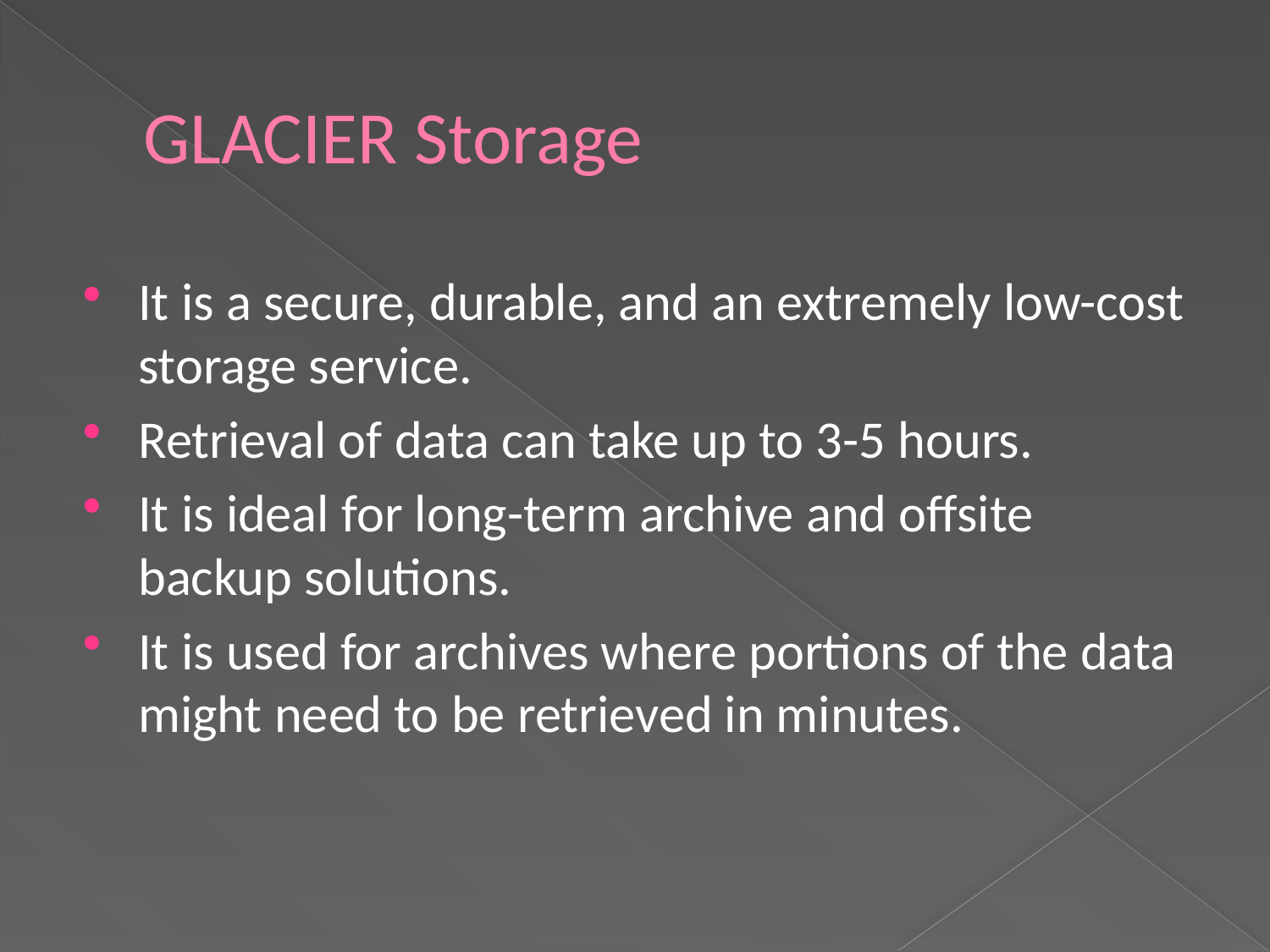

# GLACIER Storage
It is a secure, durable, and an extremely low-cost storage service.
Retrieval of data can take up to 3-5 hours.
It is ideal for long-term archive and offsite backup solutions.
It is used for archives where portions of the data might need to be retrieved in minutes.